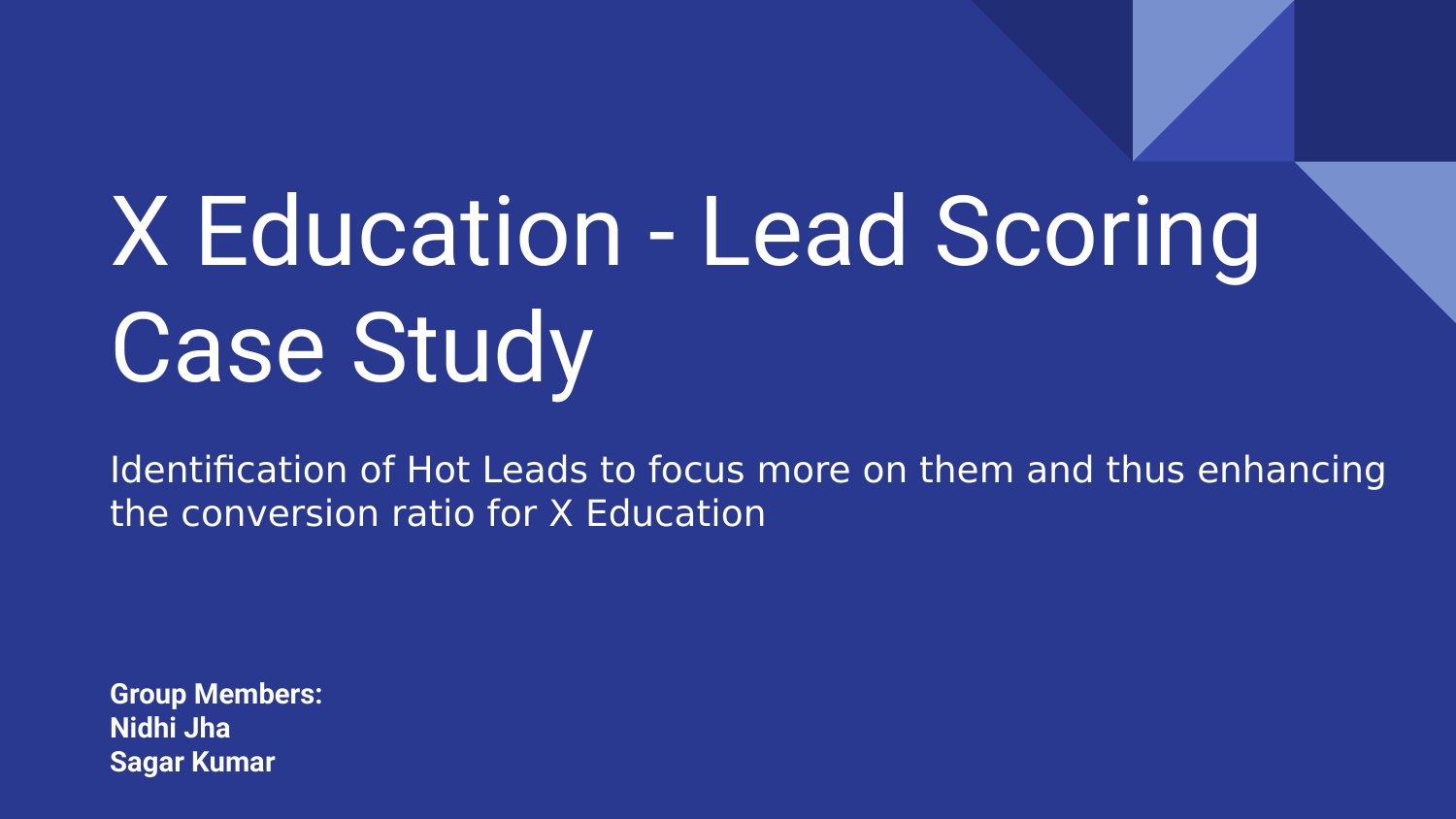

# X Education - Lead Scoring Case Study
Identification of Hot Leads to focus more on them and thus enhancing the conversion ratio for X Education
Group Members:
Nidhi Jha
Sagar Kumar